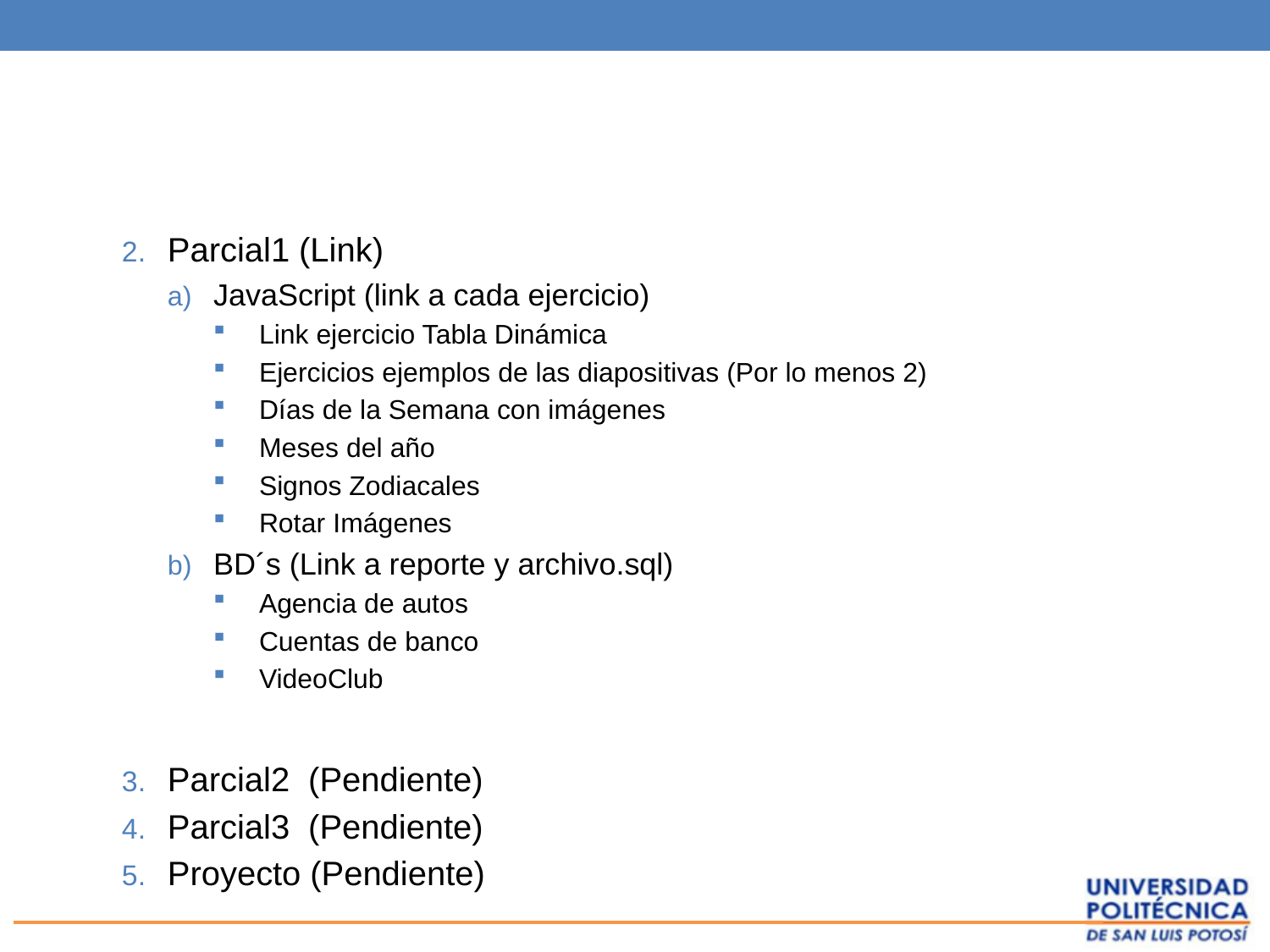

#
Parcial1 (Link)
JavaScript (link a cada ejercicio)
Link ejercicio Tabla Dinámica
Ejercicios ejemplos de las diapositivas (Por lo menos 2)
Días de la Semana con imágenes
Meses del año
Signos Zodiacales
Rotar Imágenes
BD´s (Link a reporte y archivo.sql)
Agencia de autos
Cuentas de banco
VideoClub

Parcial2  (Pendiente)
Parcial3  (Pendiente)
Proyecto (Pendiente)